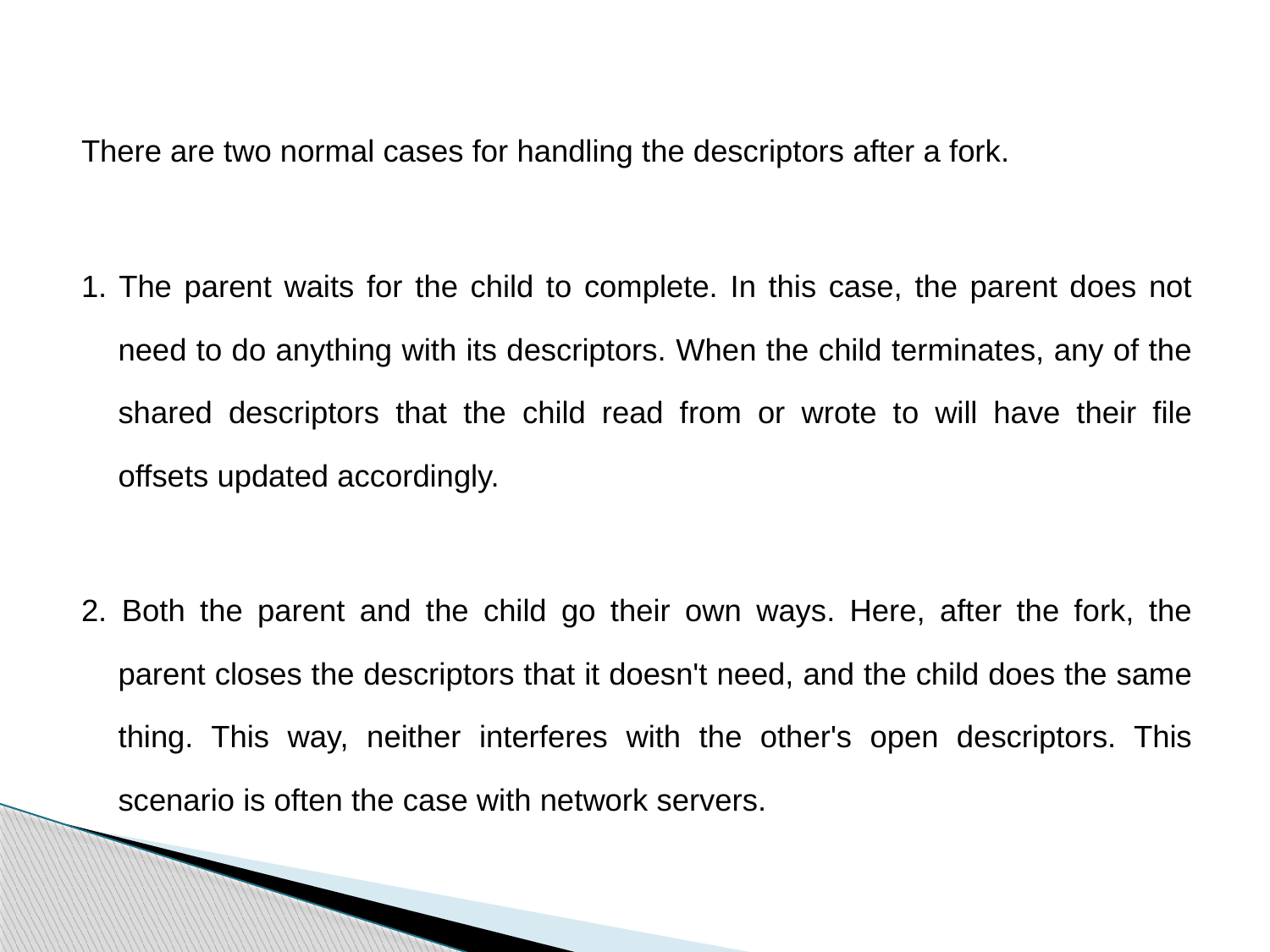

There are two normal cases for handling the descriptors after a fork.

1. The parent waits for the child to complete. In this case, the parent does not need to do anything with its descriptors. When the child terminates, any of the shared descriptors that the child read from or wrote to will have their file offsets updated accordingly.

2. Both the parent and the child go their own ways. Here, after the fork, the parent closes the descriptors that it doesn't need, and the child does the same thing. This way, neither interferes with the other's open descriptors. This scenario is often the case with network servers.